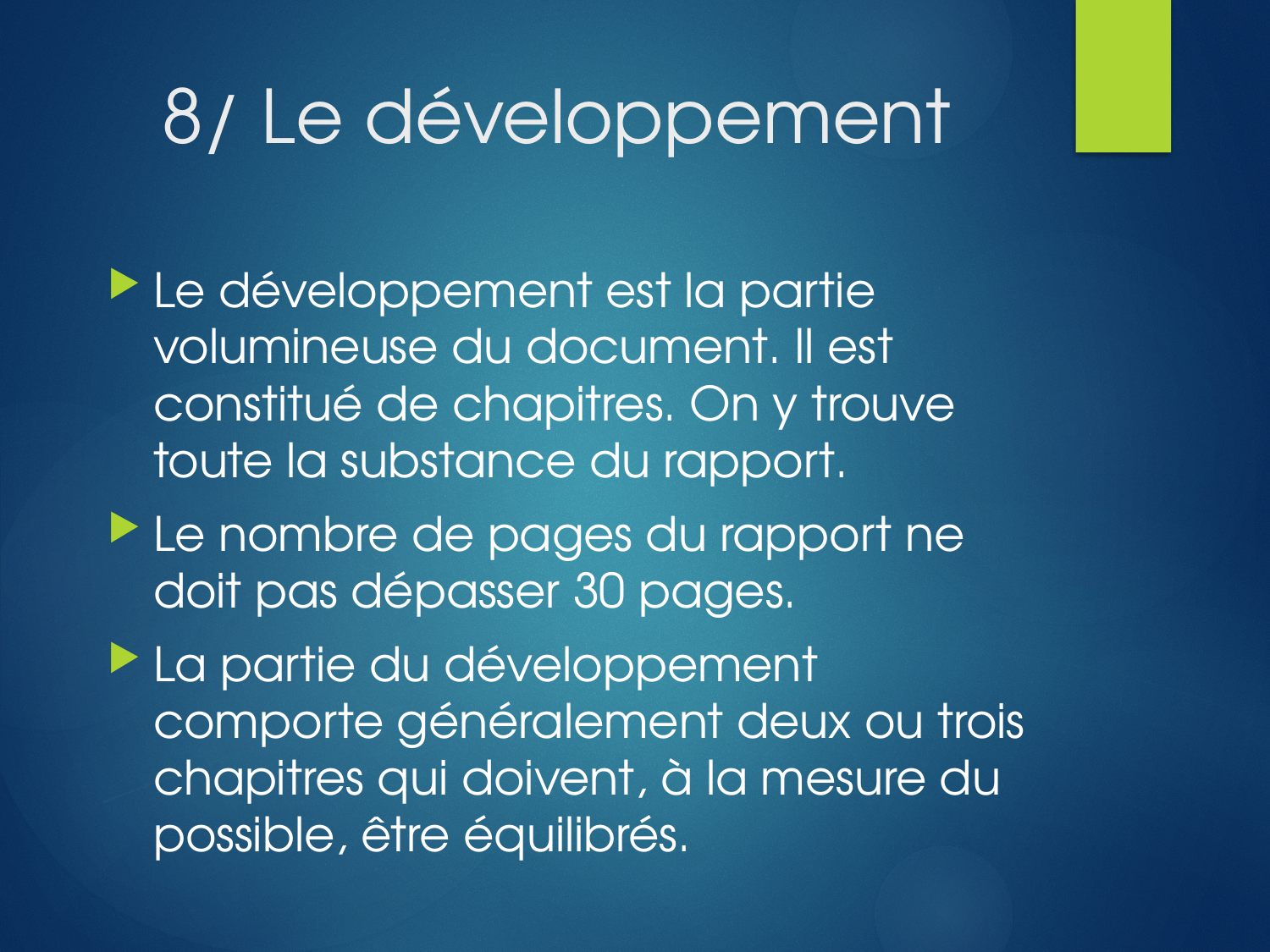

# 8/ Le développement

Le développement est la partie volumineuse du document. Il est constitué de chapitres. On y trouve toute la substance du rapport.
Le nombre de pages du rapport ne doit pas dépasser 30 pages.
La partie du développement comporte généralement deux ou trois chapitres qui doivent, à la mesure du possible, être équilibrés.